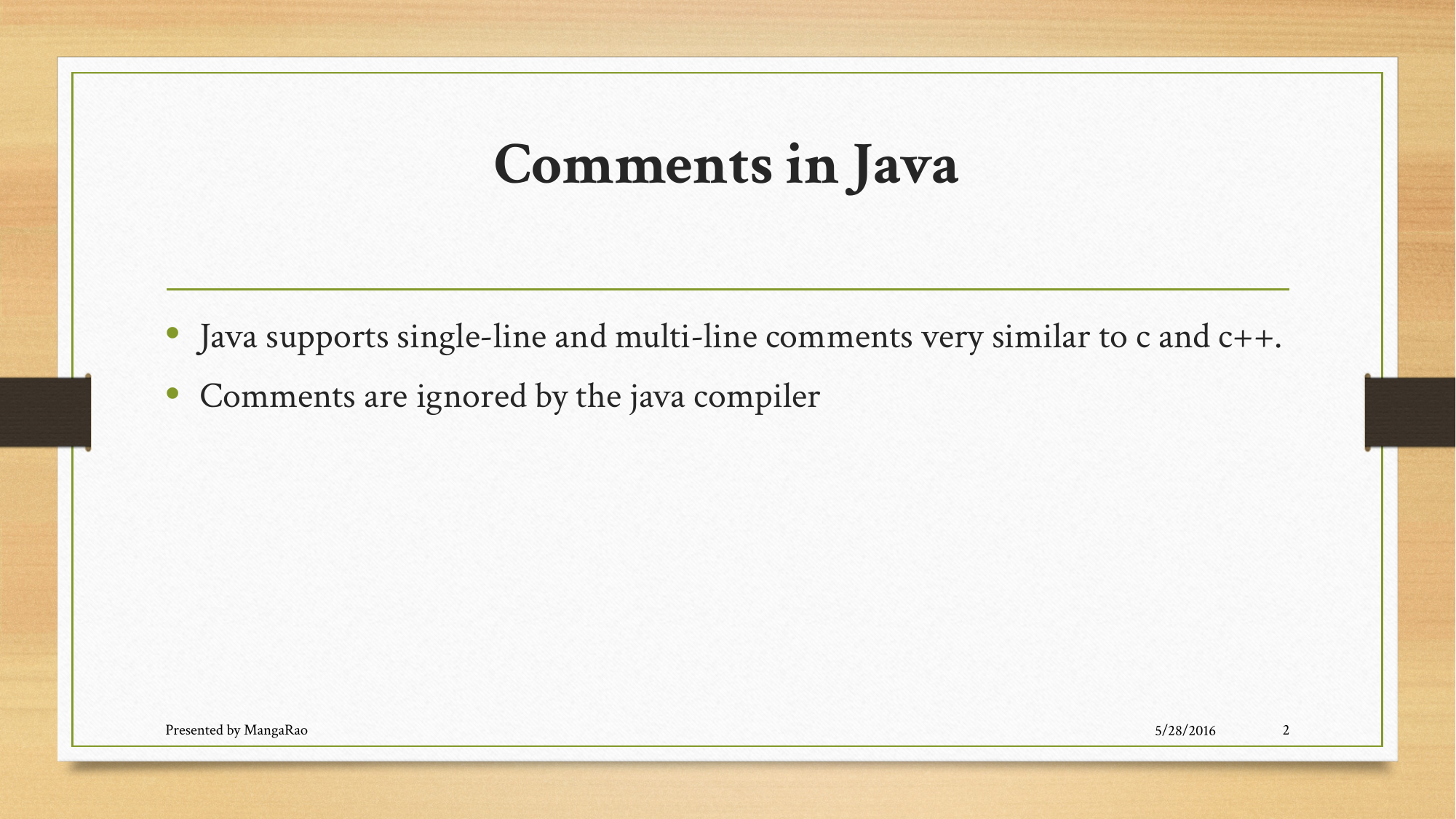

# Comments in Java
Java supports single-line and multi-line comments very similar to c and c++.
Comments are ignored by the java compiler
Presented by MangaRao
5/28/2016
2